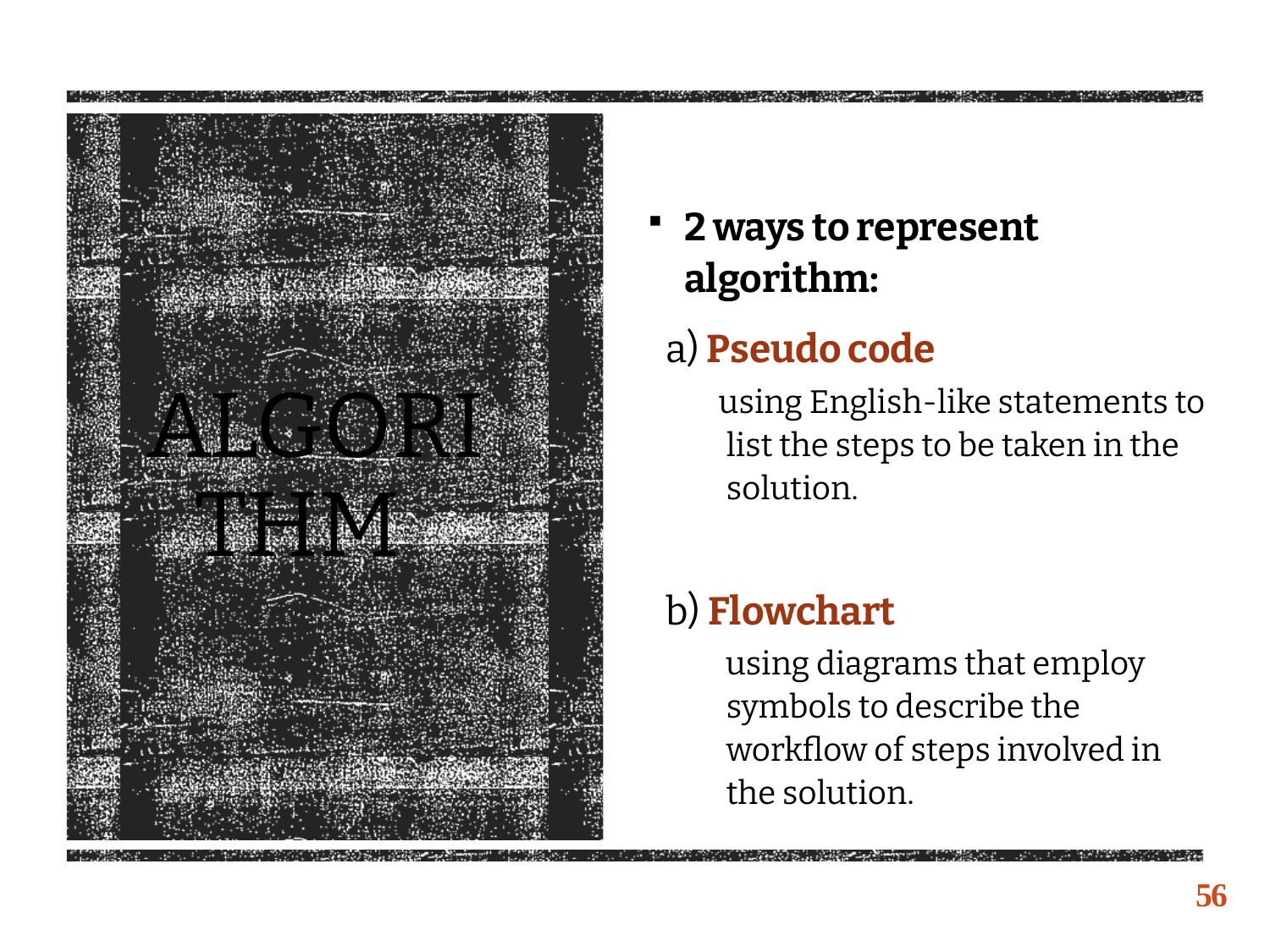

2 ways to represent algorithm:
a) Pseudo code
 using English-like statements to list the steps to be taken in the solution.

b) Flowchart
 using diagrams that employ symbols to describe the workflow of steps involved in the solution.
# Algorithm

56